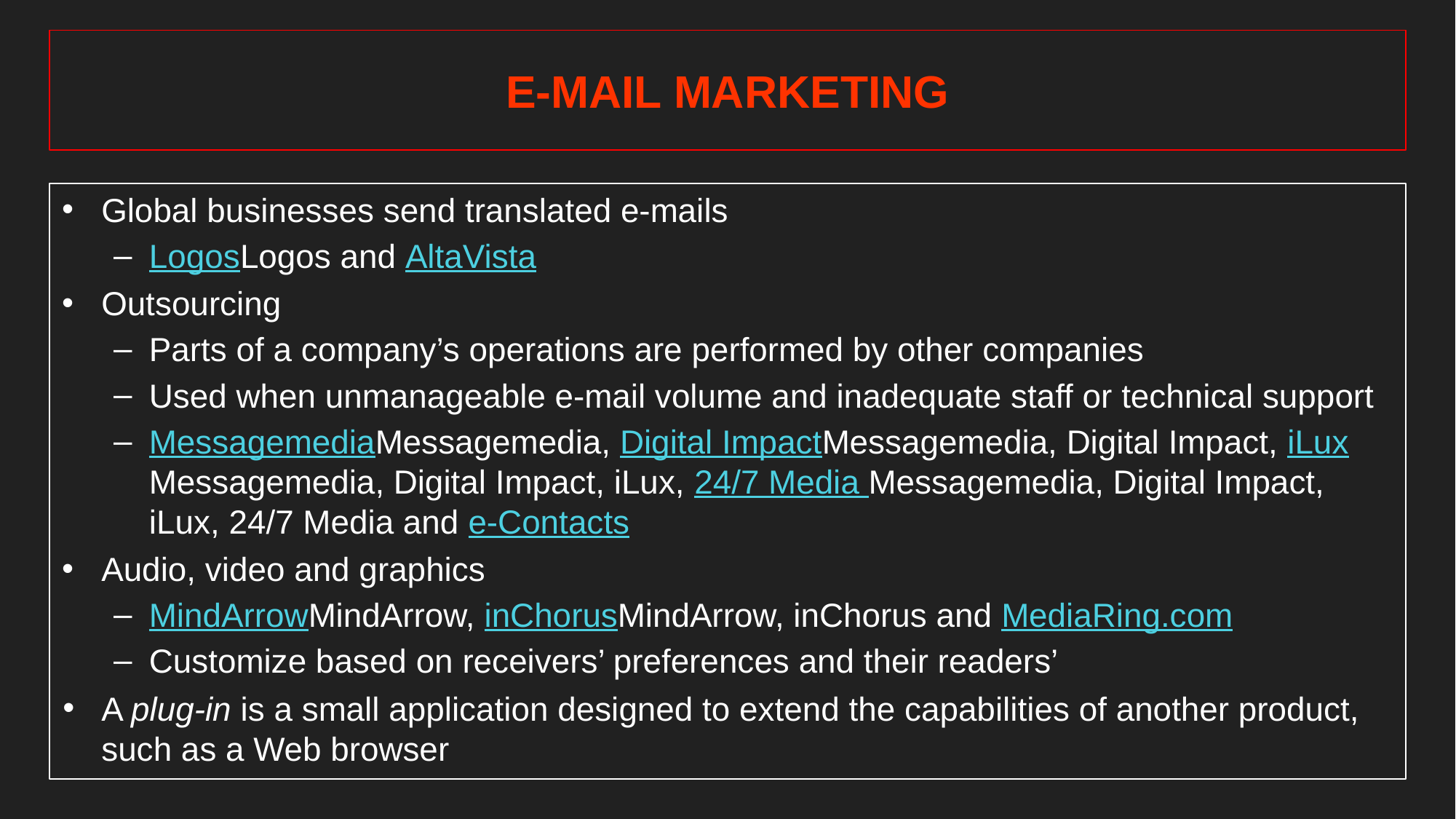

# E-MAIL MARKETING
Global businesses send translated e-mails
LogosLogos and AltaVista
Outsourcing
Parts of a company’s operations are performed by other companies
Used when unmanageable e-mail volume and inadequate staff or technical support
MessagemediaMessagemedia, Digital ImpactMessagemedia, Digital Impact, iLuxMessagemedia, Digital Impact, iLux, 24/7 Media Messagemedia, Digital Impact, iLux, 24/7 Media and e-Contacts
Audio, video and graphics
MindArrowMindArrow, inChorusMindArrow, inChorus and MediaRing.com
Customize based on receivers’ preferences and their readers’
A plug-in is a small application designed to extend the capabilities of another product, such as a Web browser